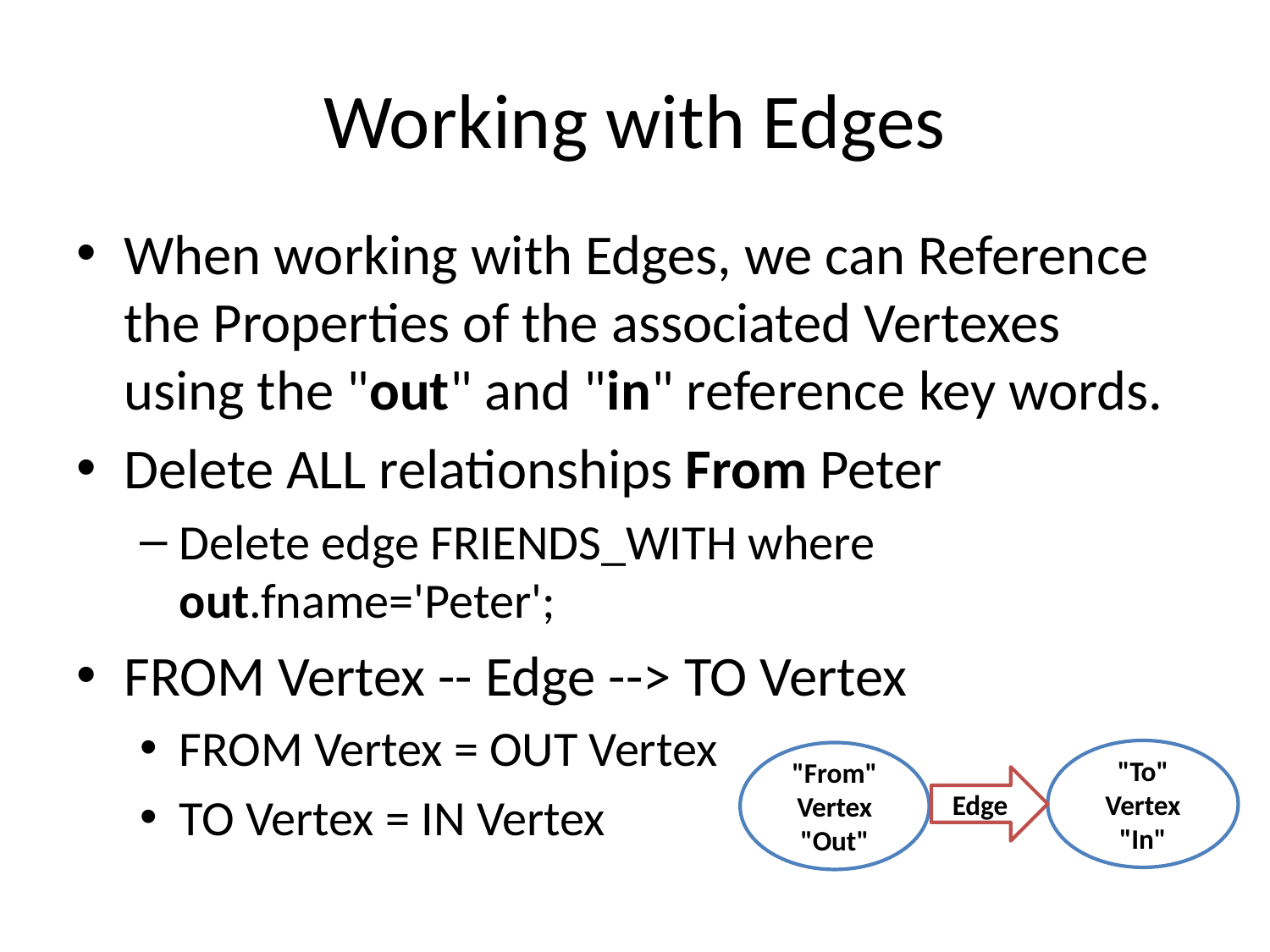

# Working with Edges
When working with Edges, we can Reference the Properties of the associated Vertexes using the "out" and "in" reference key words.
Delete ALL relationships From Peter
Delete edge FRIENDS_WITH where out.fname='Peter';
FROM Vertex -- Edge --> TO Vertex
FROM Vertex = OUT Vertex
TO Vertex = IN Vertex

"To"
Vertex
"In"
"From"
Vertex
"Out"
Edge